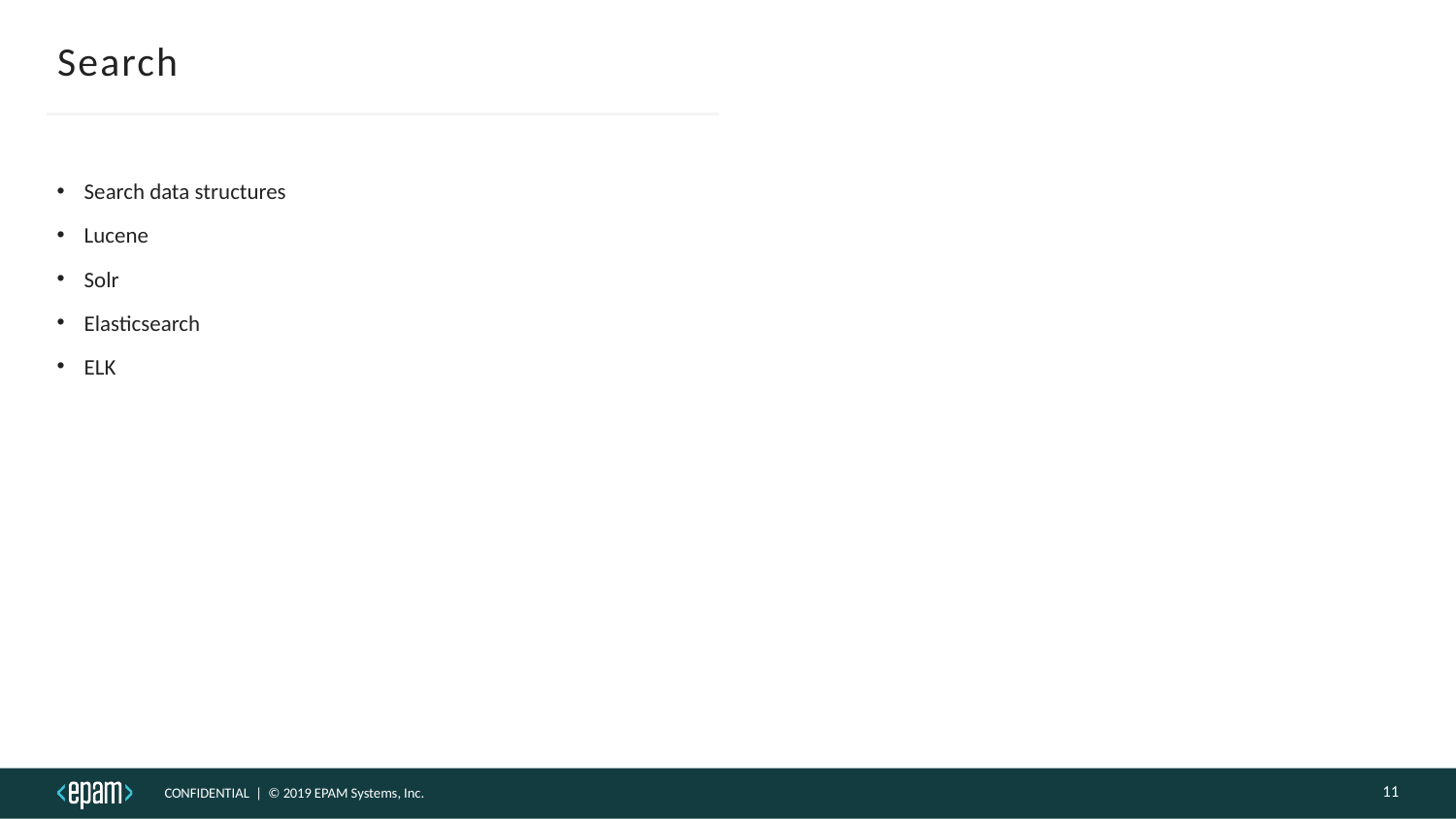

# Search
Search data structures
Lucene
Solr
Elasticsearch
ELK

11